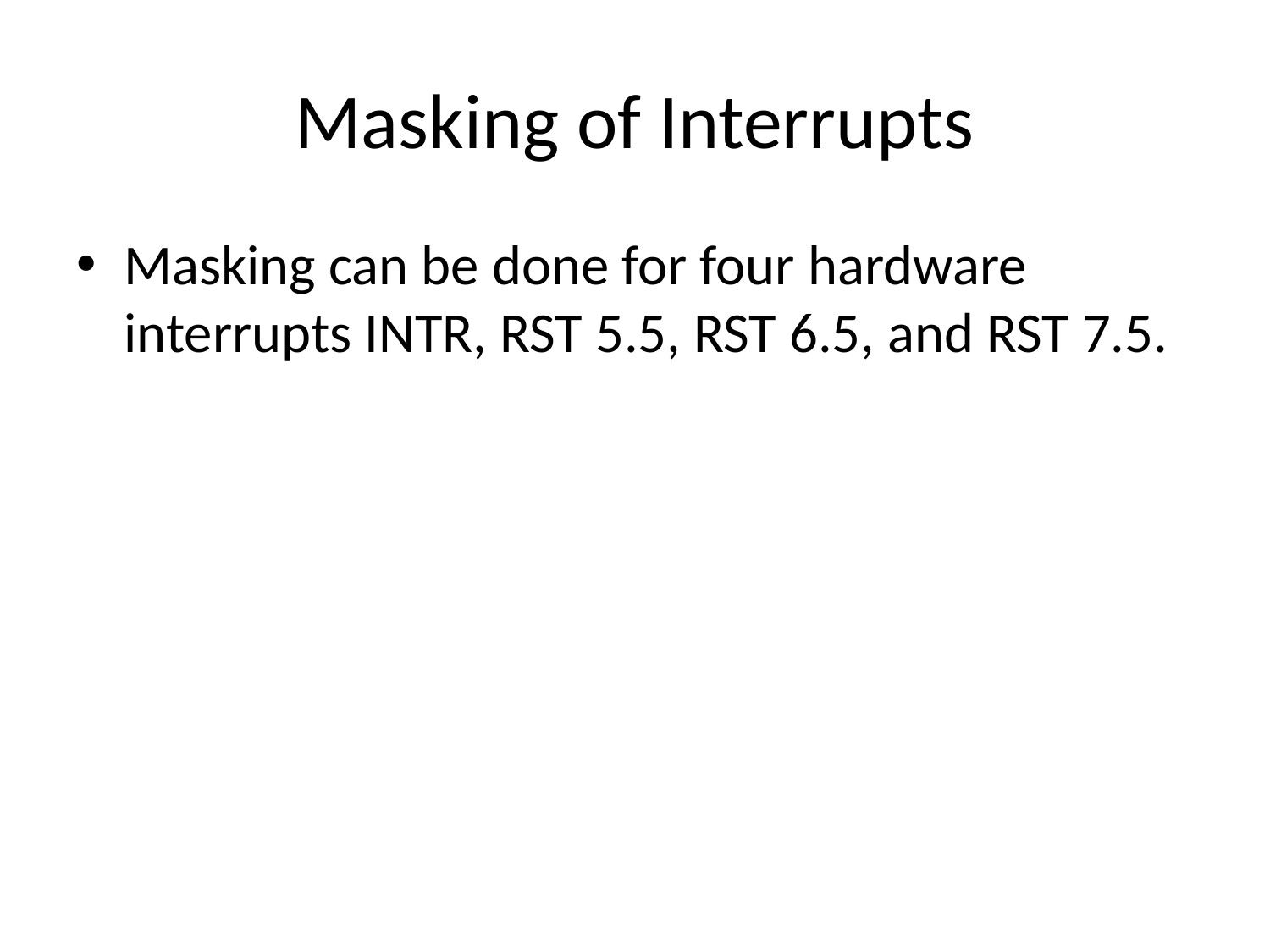

# Masking of Interrupts
Masking can be done for four hardware interrupts INTR, RST 5.5, RST 6.5, and RST 7.5.